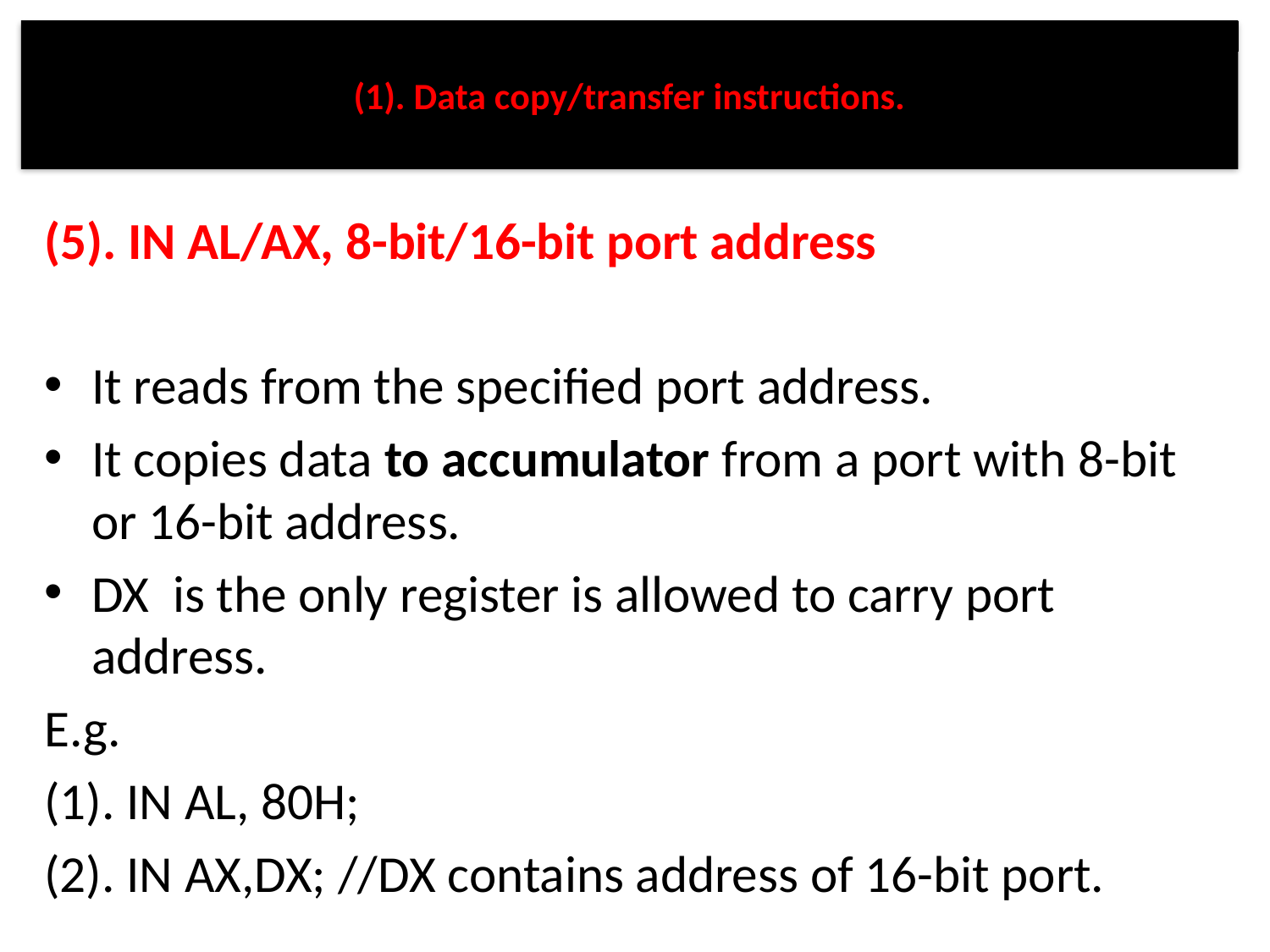

# (1). Data copy/transfer instructions.
(5). IN AL/AX, 8-bit/16-bit port address

It reads from the specified port address.
It copies data to accumulator from a port with 8-bit or 16-bit address.
DX  is the only register is allowed to carry port address.
E.g.
(1). IN AL, 80H;
(2). IN AX,DX; //DX contains address of 16-bit port.